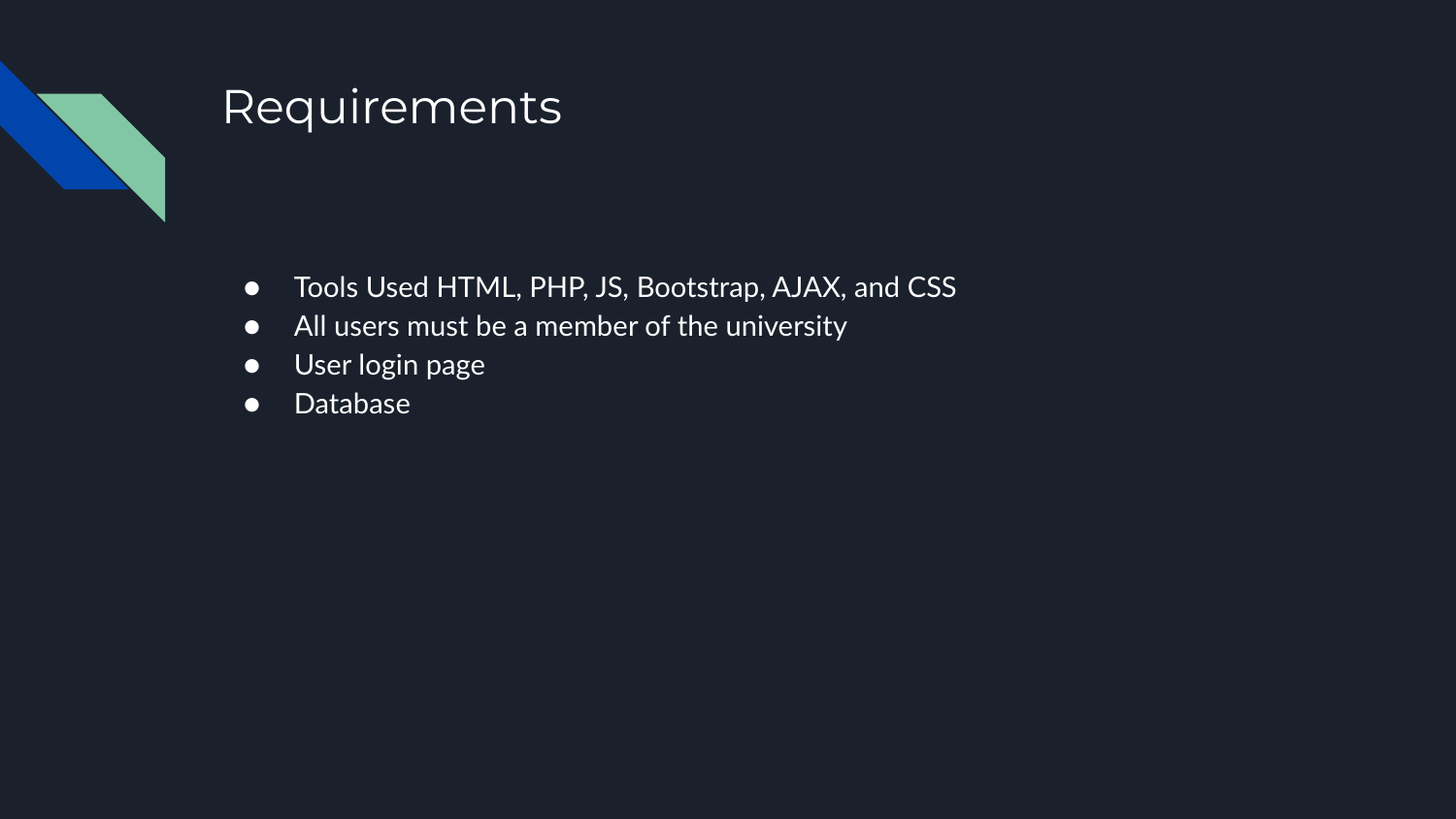

# Requirements

Tools Used HTML, PHP, JS, Bootstrap, AJAX, and CSS
All users must be a member of the university
User login page
Database